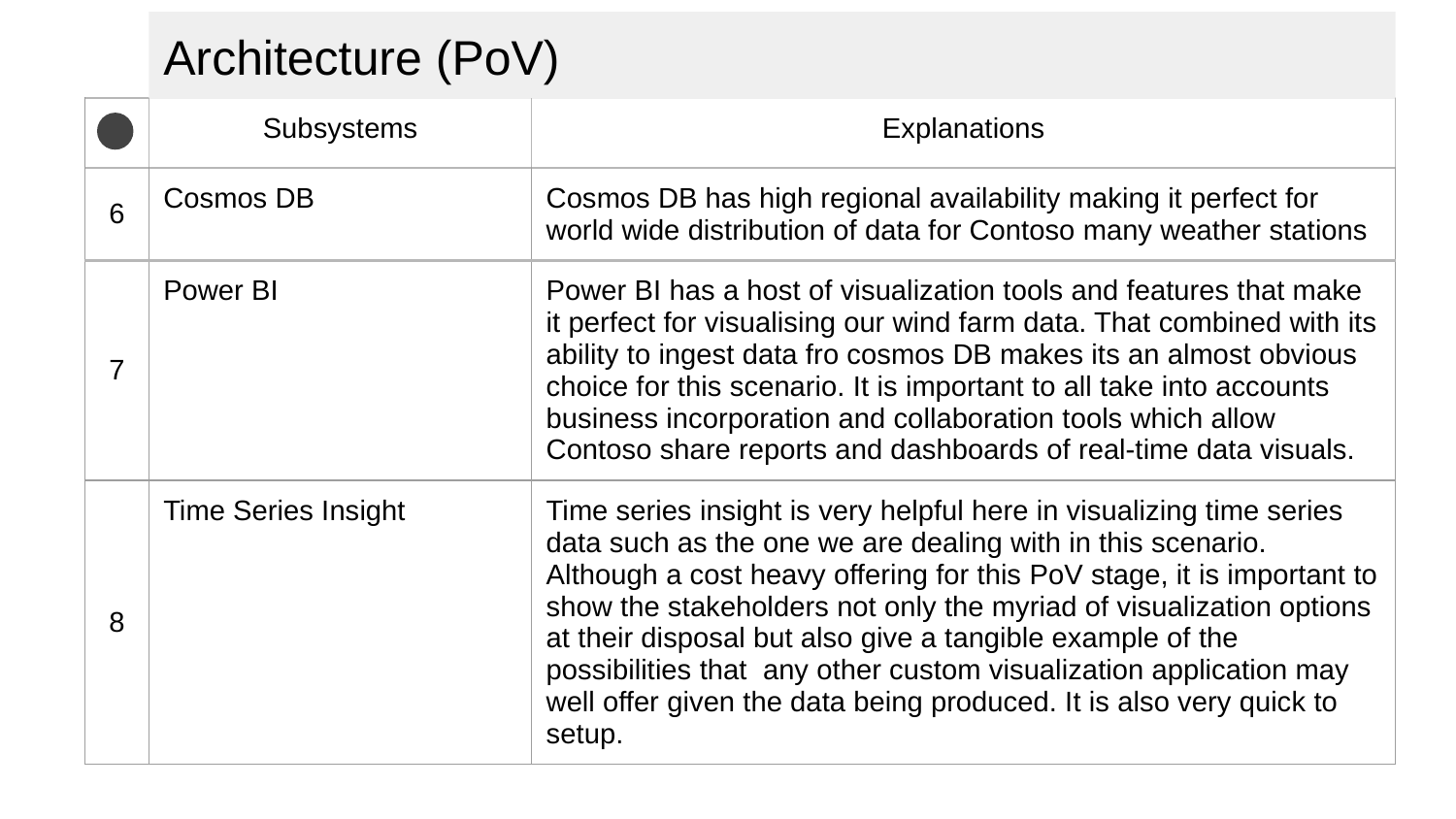

Architecture (PoV)
|  | Subsystems | Explanations |
| --- | --- | --- |
| 6 | Cosmos DB | Cosmos DB has high regional availability making it perfect for world wide distribution of data for Contoso many weather stations |
| 7 | Power BI | Power BI has a host of visualization tools and features that make it perfect for visualising our wind farm data. That combined with its ability to ingest data fro cosmos DB makes its an almost obvious choice for this scenario. It is important to all take into accounts business incorporation and collaboration tools which allow Contoso share reports and dashboards of real-time data visuals. |
| 8 | Time Series Insight | Time series insight is very helpful here in visualizing time series data such as the one we are dealing with in this scenario. Although a cost heavy offering for this PoV stage, it is important to show the stakeholders not only the myriad of visualization options at their disposal but also give a tangible example of the possibilities that any other custom visualization application may well offer given the data being produced. It is also very quick to setup. |